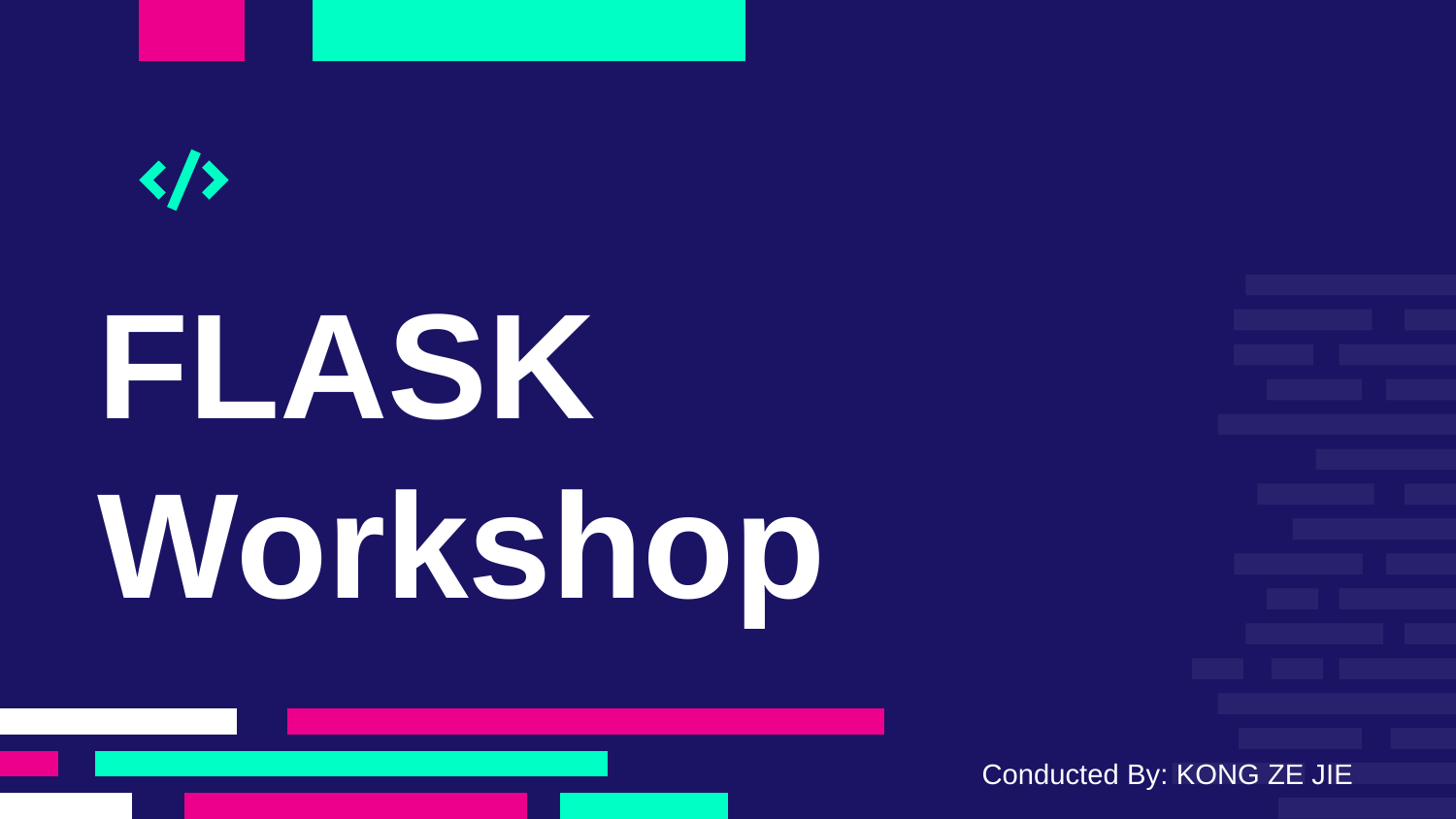

# FLASK Workshop
Conducted By: KONG ZE JIE